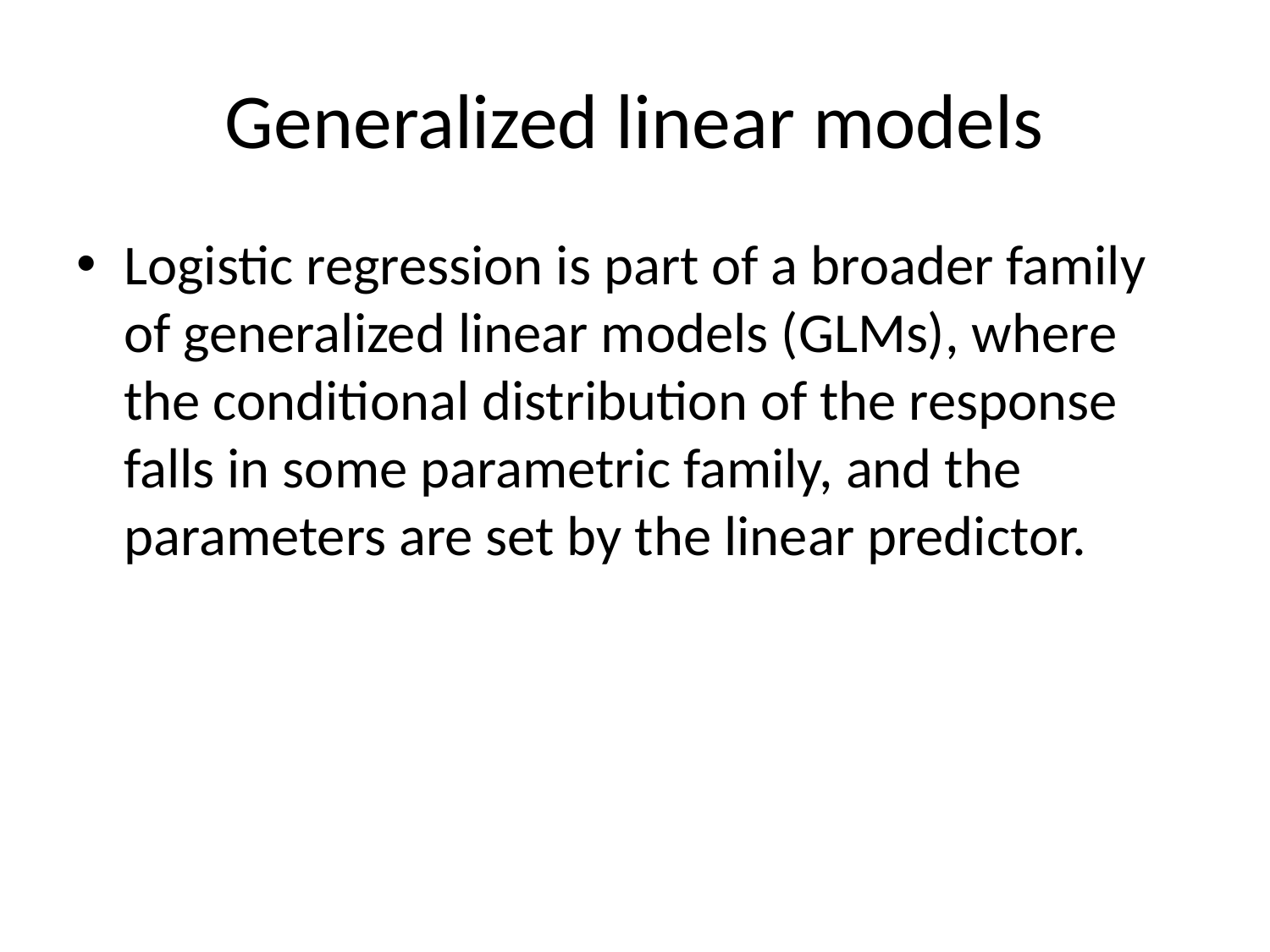

# Generalized linear models
Logistic regression is part of a broader family of generalized linear models (GLMs), where the conditional distribution of the response falls in some parametric family, and the parameters are set by the linear predictor.